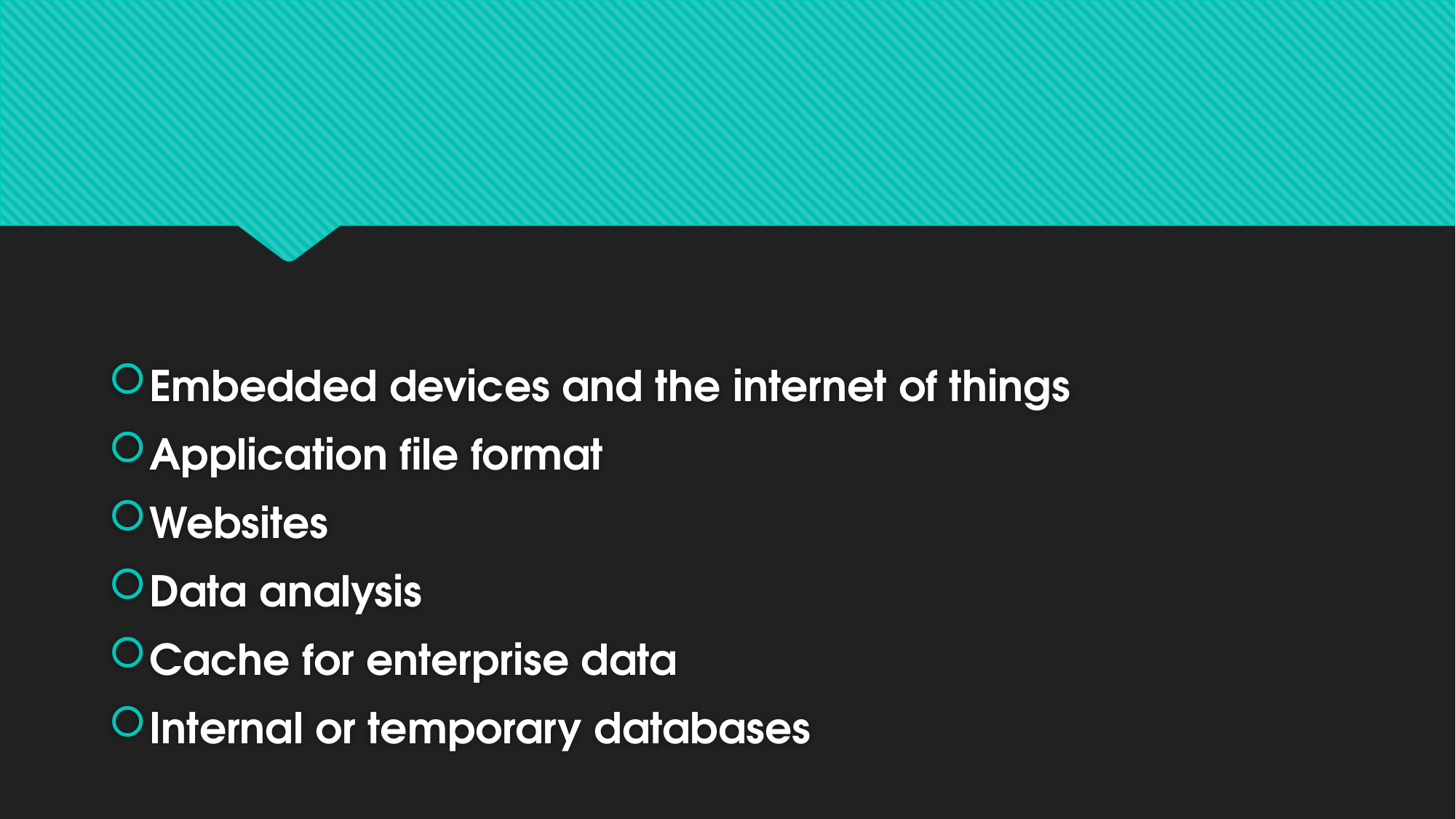

#
Embedded devices and the internet of things
Application file format
Websites
Data analysis
Cache for enterprise data
Internal or temporary databases